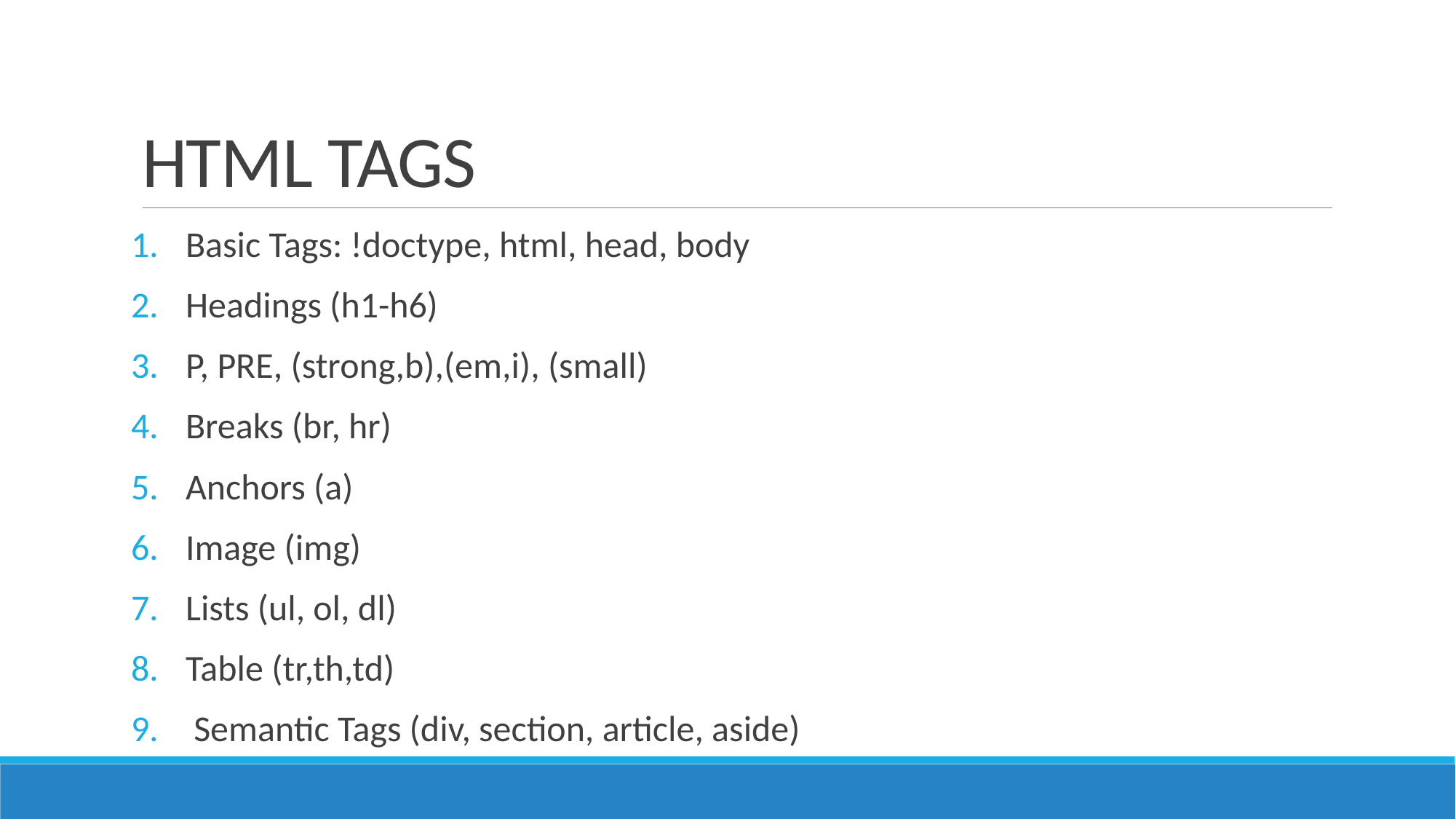

# HTML TAGS
Basic Tags: !doctype, html, head, body
Headings (h1-h6)
P, PRE, (strong,b),(em,i), (small)
Breaks (br, hr)
Anchors (a)
Image (img)
Lists (ul, ol, dl)
Table (tr,th,td)
 Semantic Tags (div, section, article, aside)